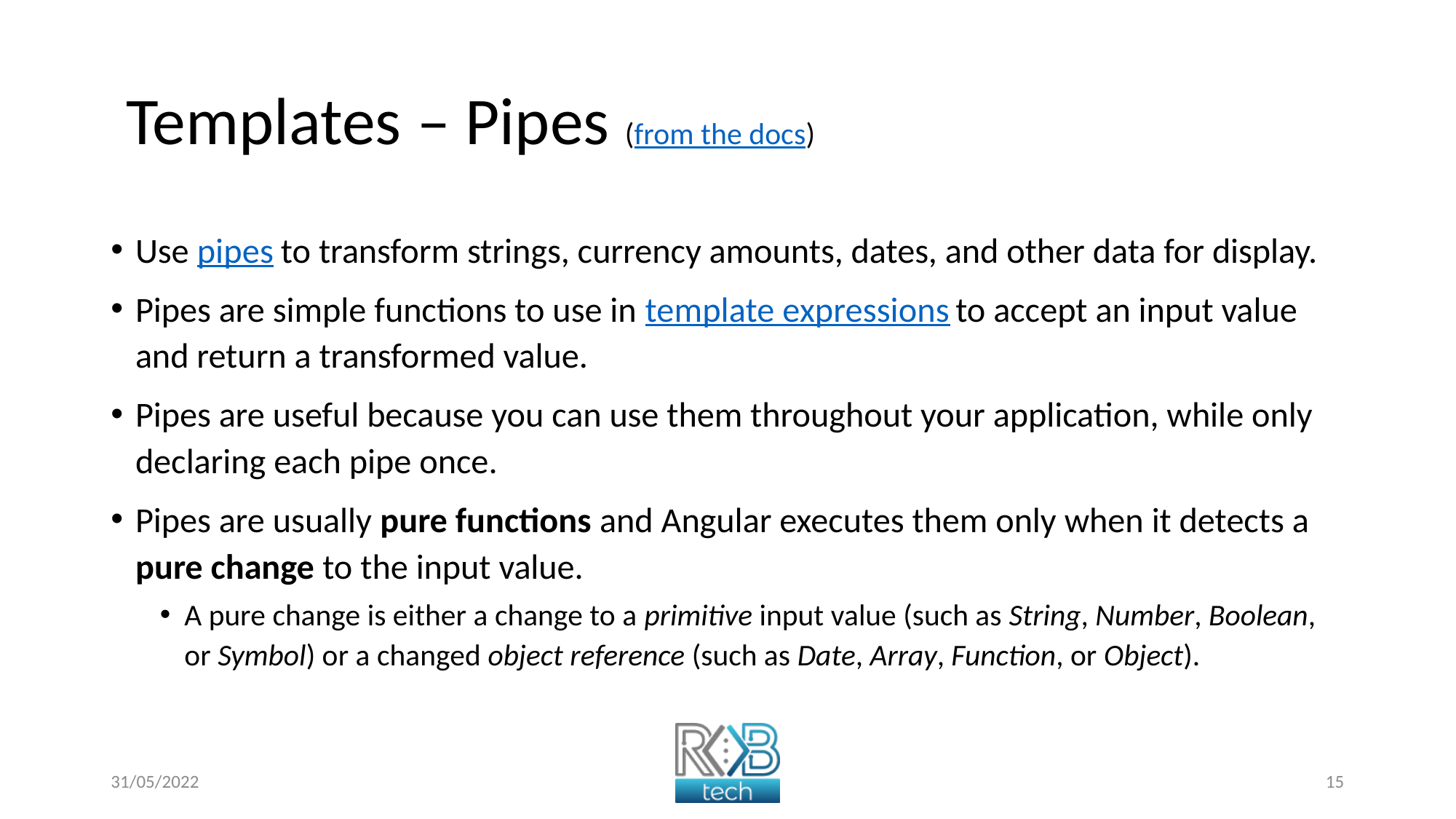

# Templates – Pipes (from the docs)
Use pipes to transform strings, currency amounts, dates, and other data for display.
Pipes are simple functions to use in template expressions to accept an input value and return a transformed value.
Pipes are useful because you can use them throughout your application, while only declaring each pipe once.
Pipes are usually pure functions and Angular executes them only when it detects a pure change to the input value.
A pure change is either a change to a primitive input value (such as String, Number, Boolean, or Symbol) or a changed object reference (such as Date, Array, Function, or Object).
31/05/2022
15